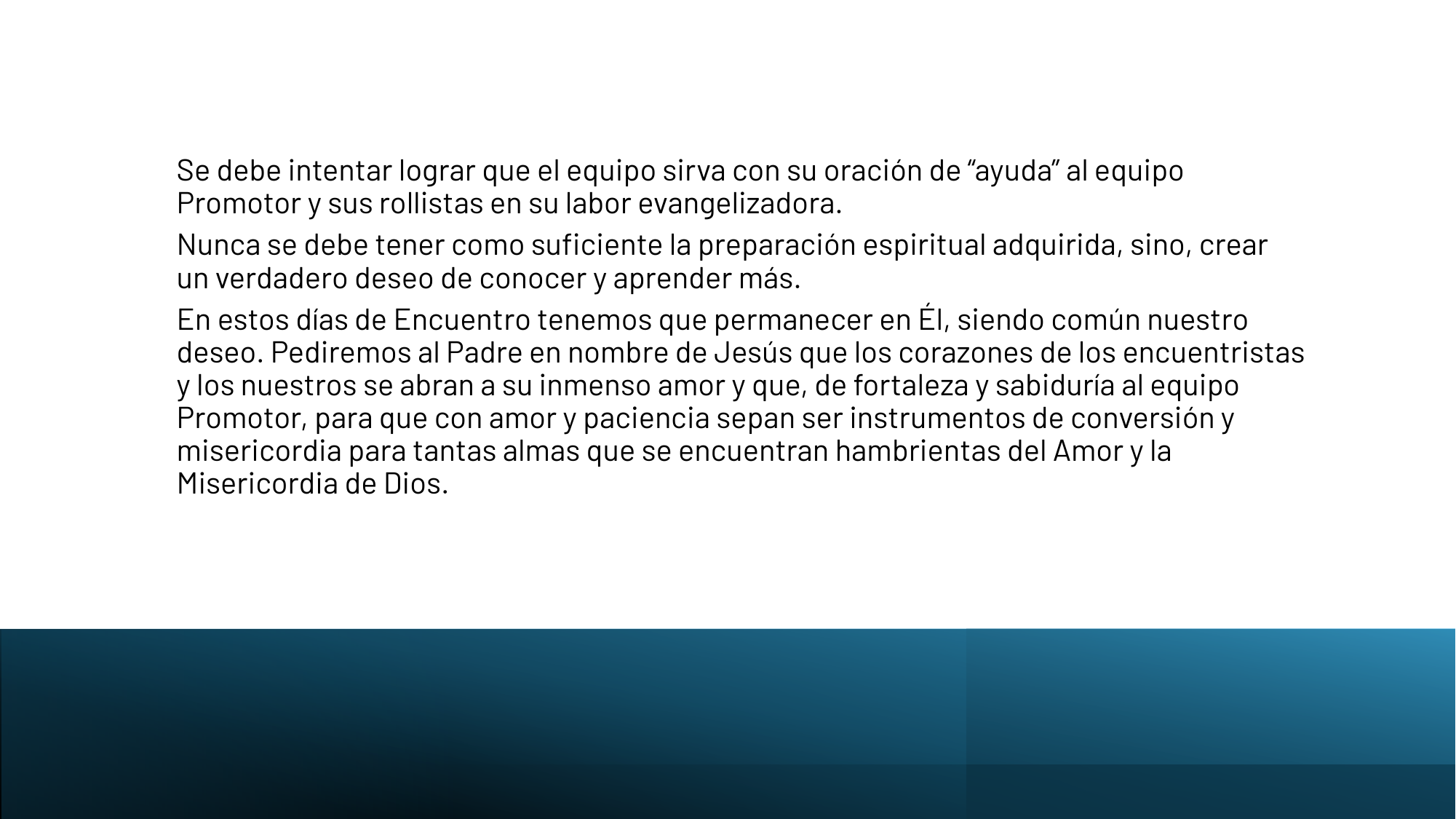

Se debe intentar lograr que el equipo sirva con su oración de “ayuda” al equipo Promotor y sus rollistas en su labor evangelizadora.
Nunca se debe tener como suficiente la preparación espiritual adquirida, sino, crear un verdadero deseo de conocer y aprender más.
En estos días de Encuentro tenemos que permanecer en Él, siendo común nuestro deseo. Pediremos al Padre en nombre de Jesús que los corazones de los encuentristas y los nuestros se abran a su inmenso amor y que, de fortaleza y sabiduría al equipo Promotor, para que con amor y paciencia sepan ser instrumentos de conversión y misericordia para tantas almas que se encuentran hambrientas del Amor y la Misericordia de Dios.